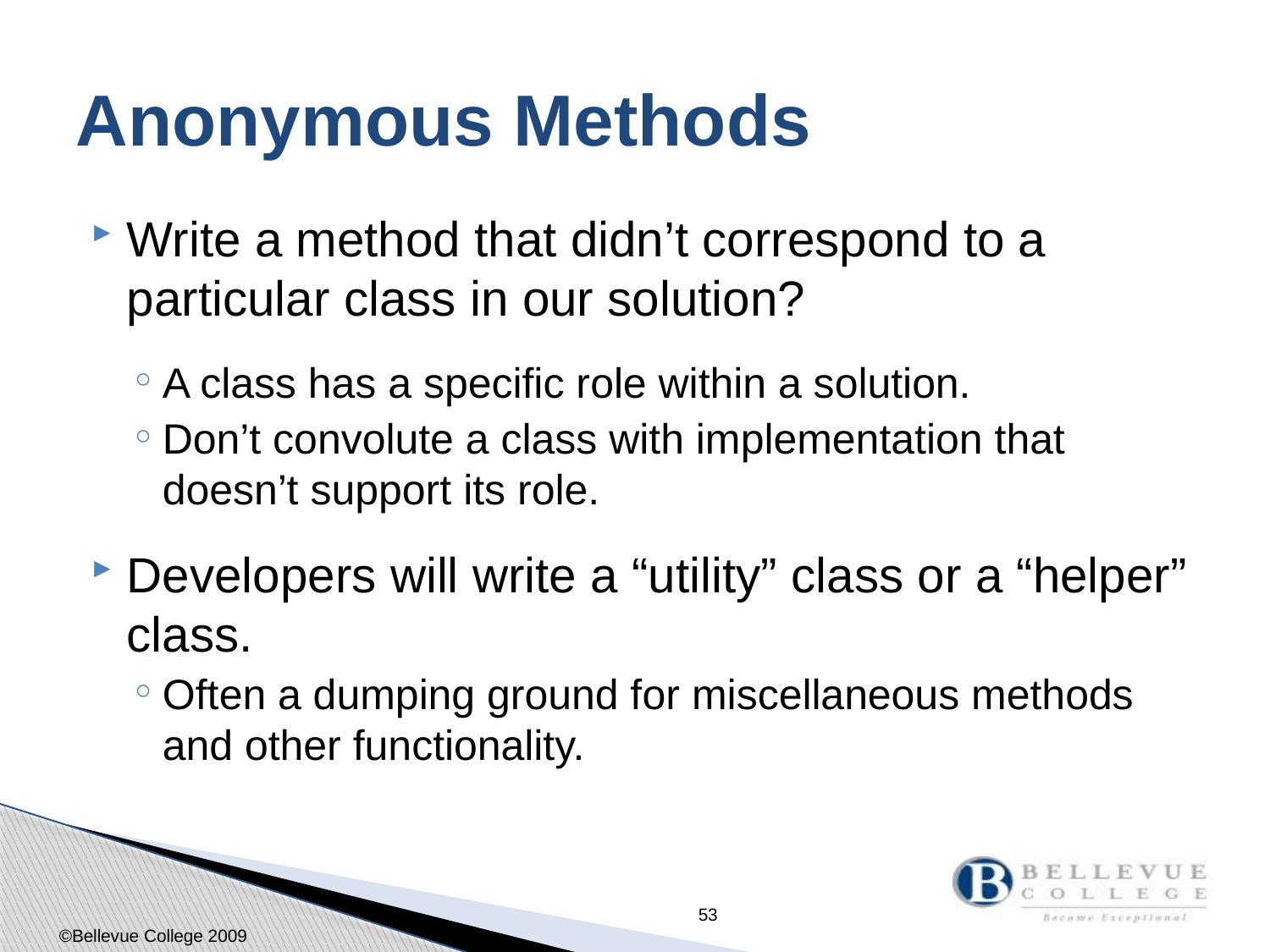

# Anonymous Methods
Write a method that didn’t correspond to a particular class in our solution?

A class has a specific role within a solution.
Don’t convolute a class with implementation that doesn’t support its role.

Developers will write a “utility” class or a “helper” class.
Often a dumping ground for miscellaneous methods and other functionality.
53
©Bellevue College 2009